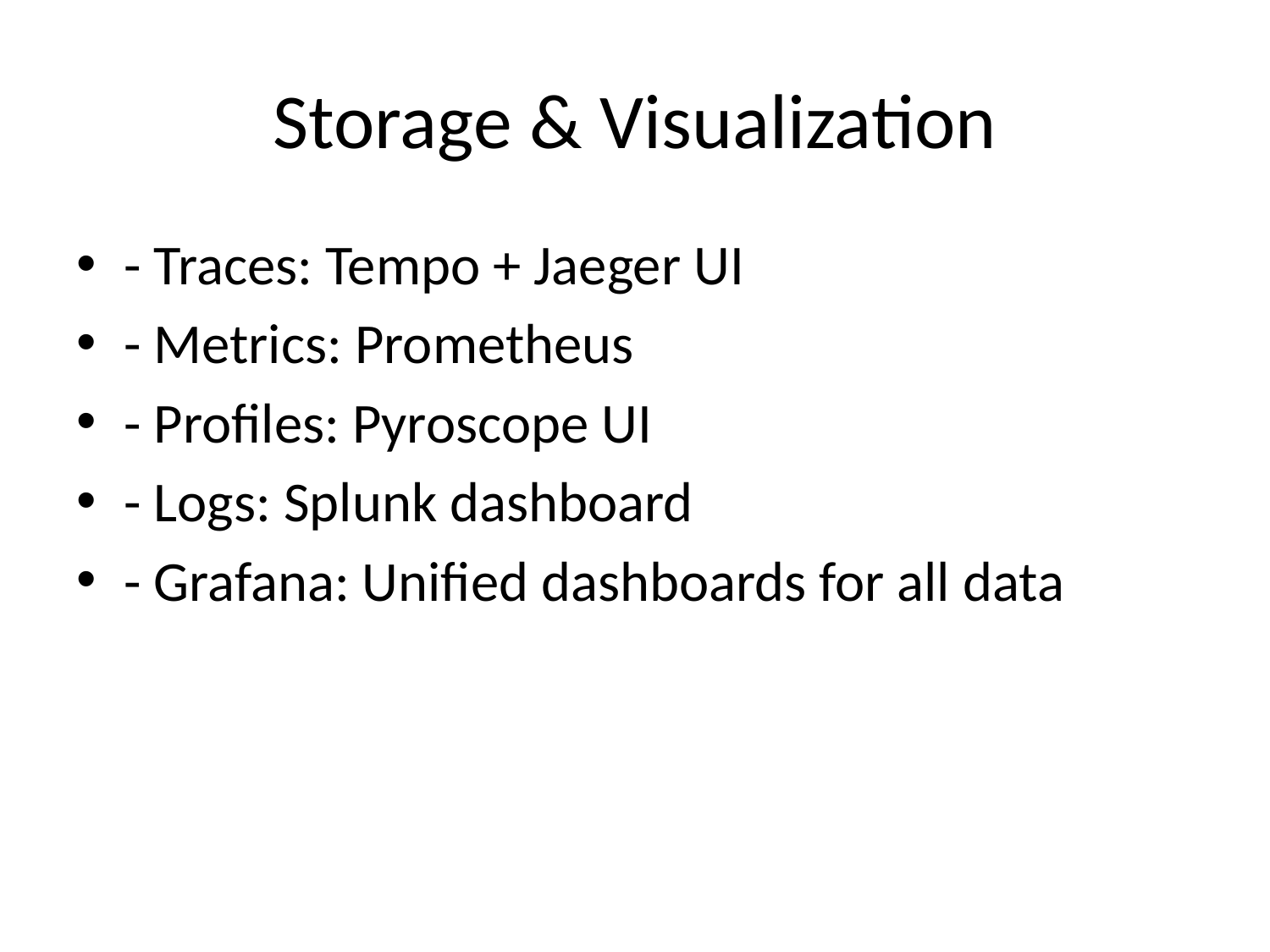

# Storage & Visualization
- Traces: Tempo + Jaeger UI
- Metrics: Prometheus
- Profiles: Pyroscope UI
- Logs: Splunk dashboard
- Grafana: Unified dashboards for all data